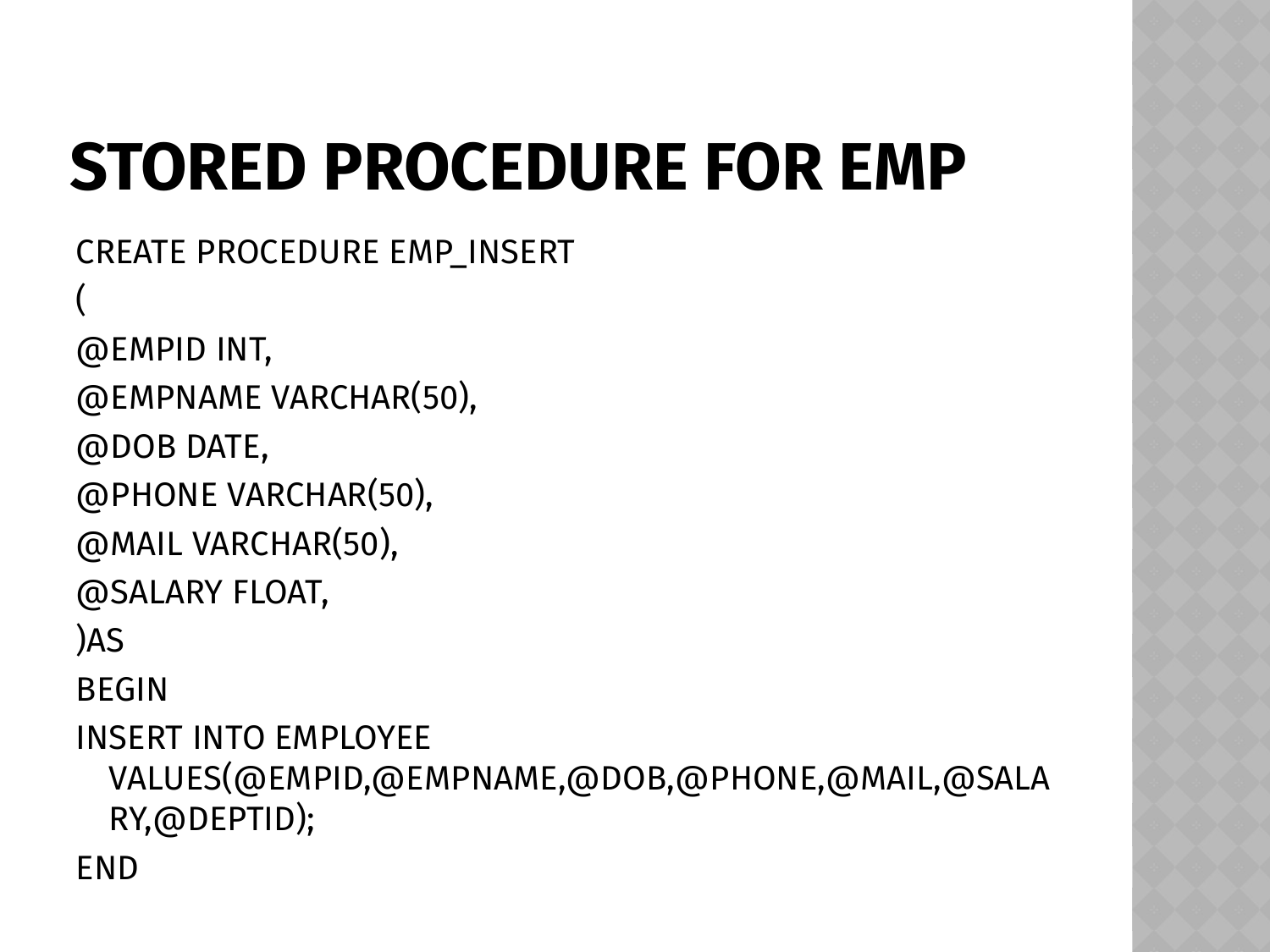

# Stored procedure for emp
CREATE PROCEDURE EMP_INSERT
(
@EMPID INT,
@EMPNAME VARCHAR(50),
@DOB DATE,
@PHONE VARCHAR(50),
@MAIL VARCHAR(50),
@SALARY FLOAT,
)AS
BEGIN
INSERT INTO EMPLOYEE VALUES(@EMPID,@EMPNAME,@DOB,@PHONE,@MAIL,@SALARY,@DEPTID);
END